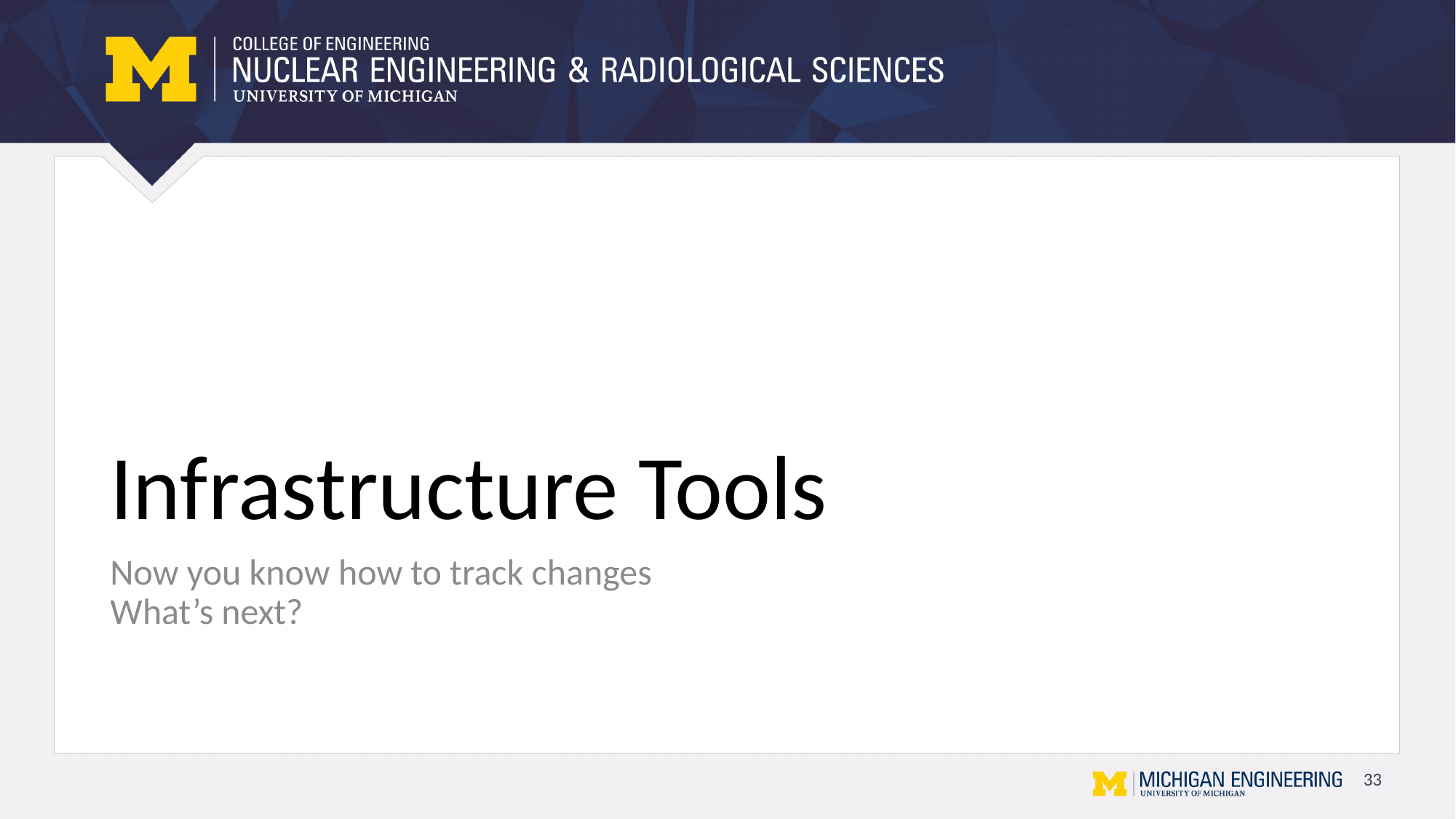

# Infrastructure Tools
Now you know how to track changes
What’s next?